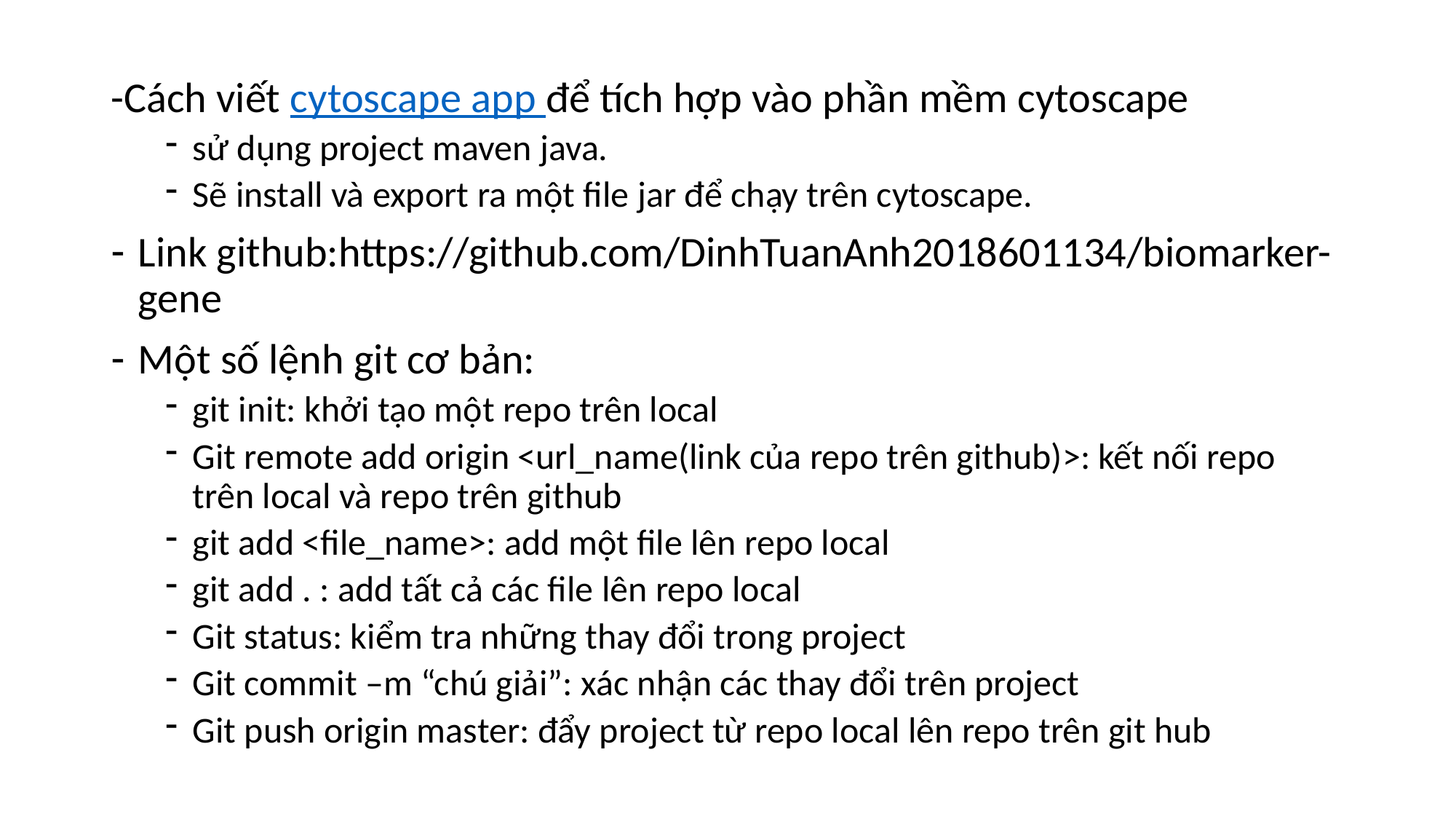

-Cách viết cytoscape app để tích hợp vào phần mềm cytoscape
sử dụng project maven java.
Sẽ install và export ra một file jar để chạy trên cytoscape.
Link github:https://github.com/DinhTuanAnh2018601134/biomarker-gene
Một số lệnh git cơ bản:
git init: khởi tạo một repo trên local
Git remote add origin <url_name(link của repo trên github)>: kết nối repo trên local và repo trên github
git add <file_name>: add một file lên repo local
git add . : add tất cả các file lên repo local
Git status: kiểm tra những thay đổi trong project
Git commit –m “chú giải”: xác nhận các thay đổi trên project
Git push origin master: đẩy project từ repo local lên repo trên git hub